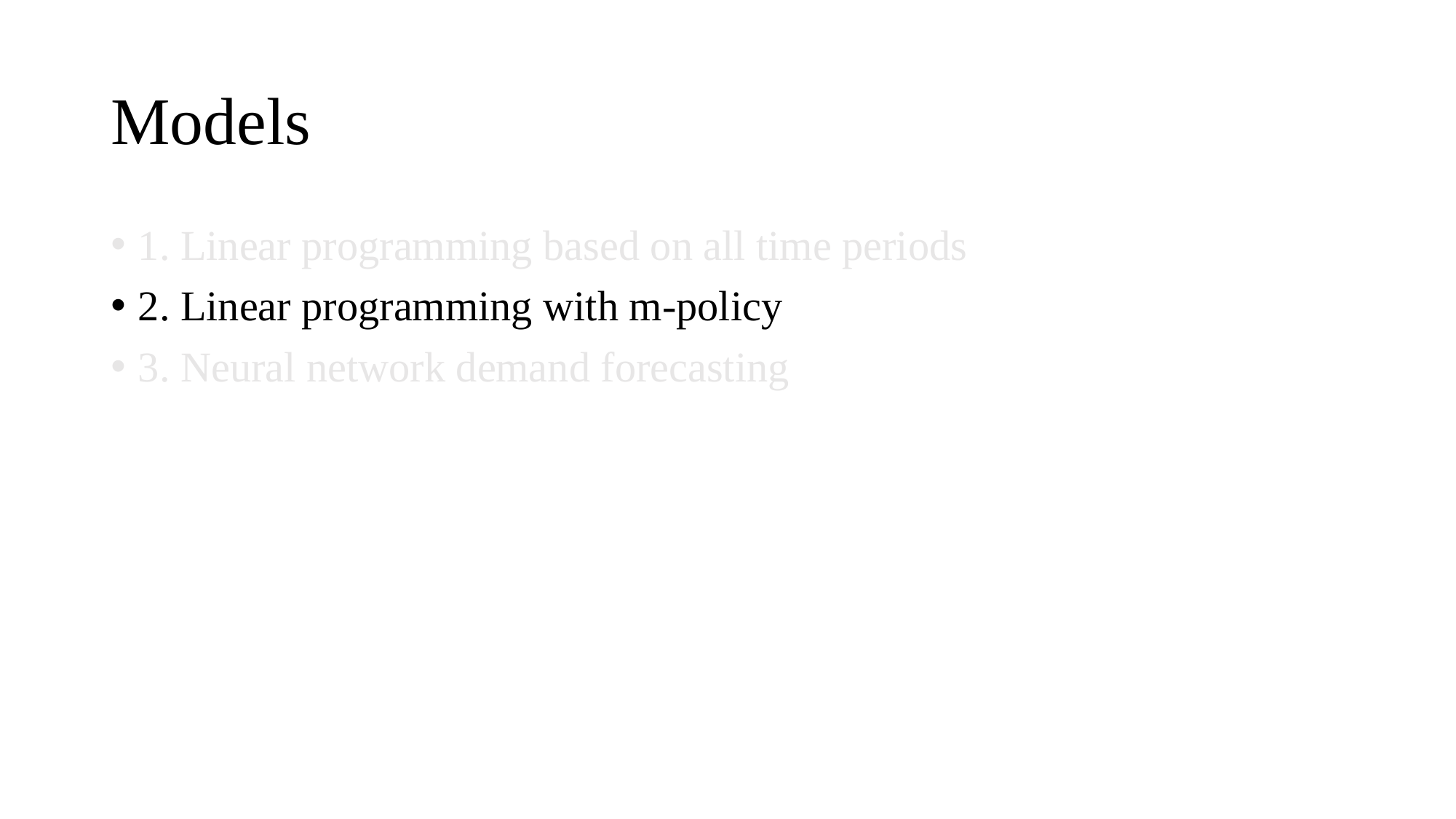

# Models
1. Linear programming based on all time periods
2. Linear programming with m-policy
3. Neural network demand forecasting